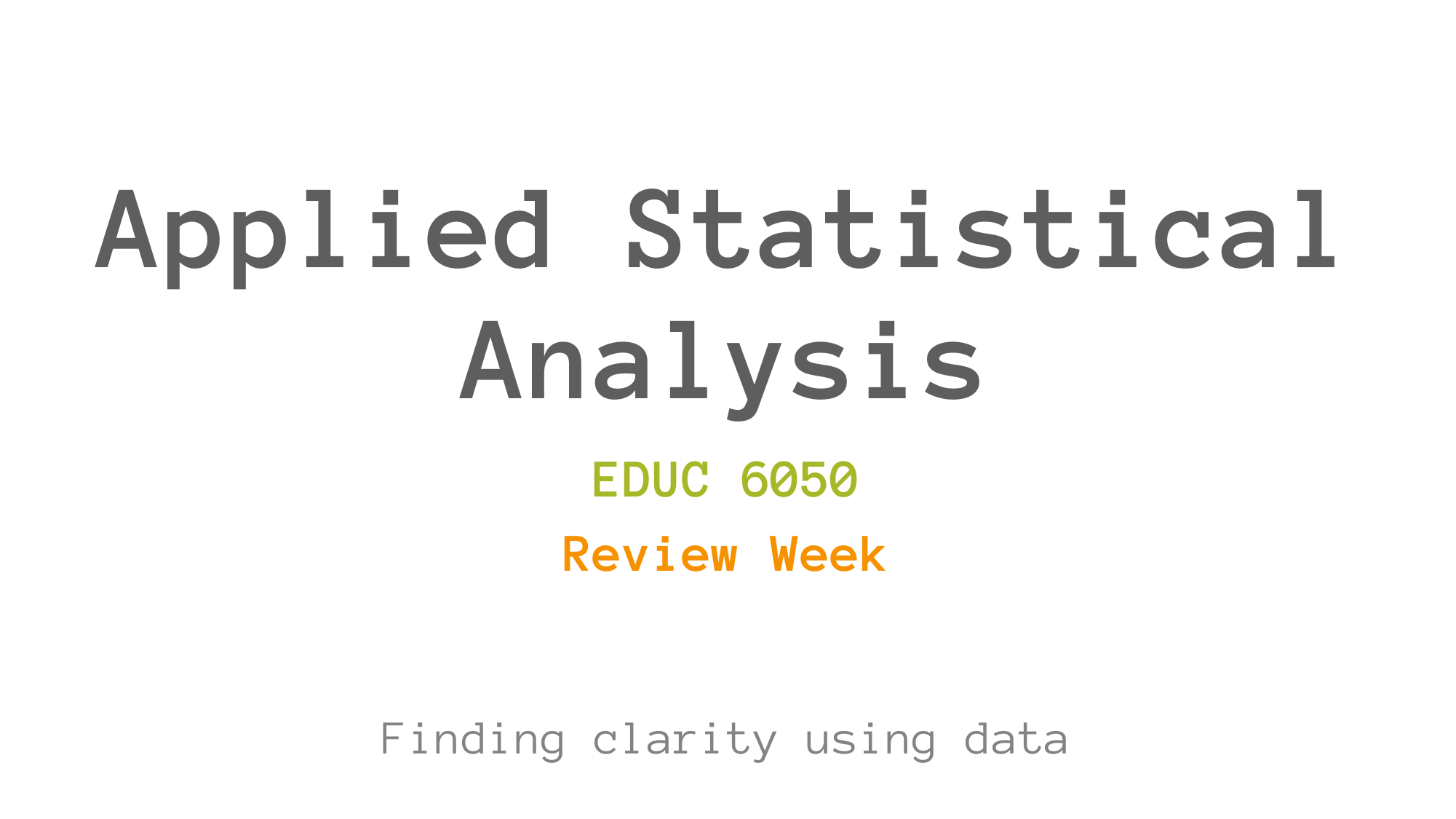

# Applied Statistical Analysis
EDUC 6050
Review Week
Finding clarity using data